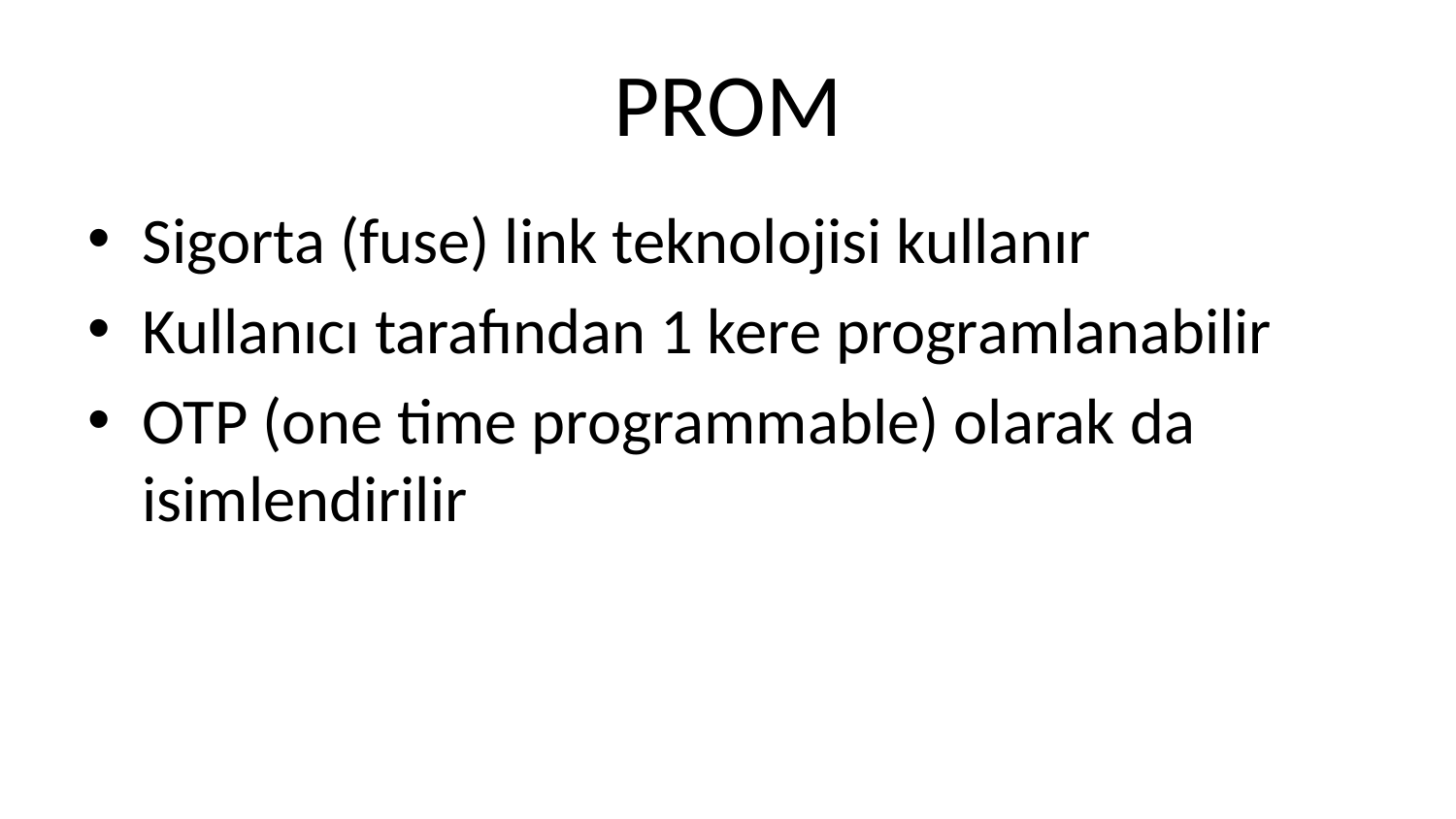

# PROM
Sigorta (fuse) link teknolojisi kullanır
Kullanıcı tarafından 1 kere programlanabilir
OTP (one time programmable) olarak da isimlendirilir